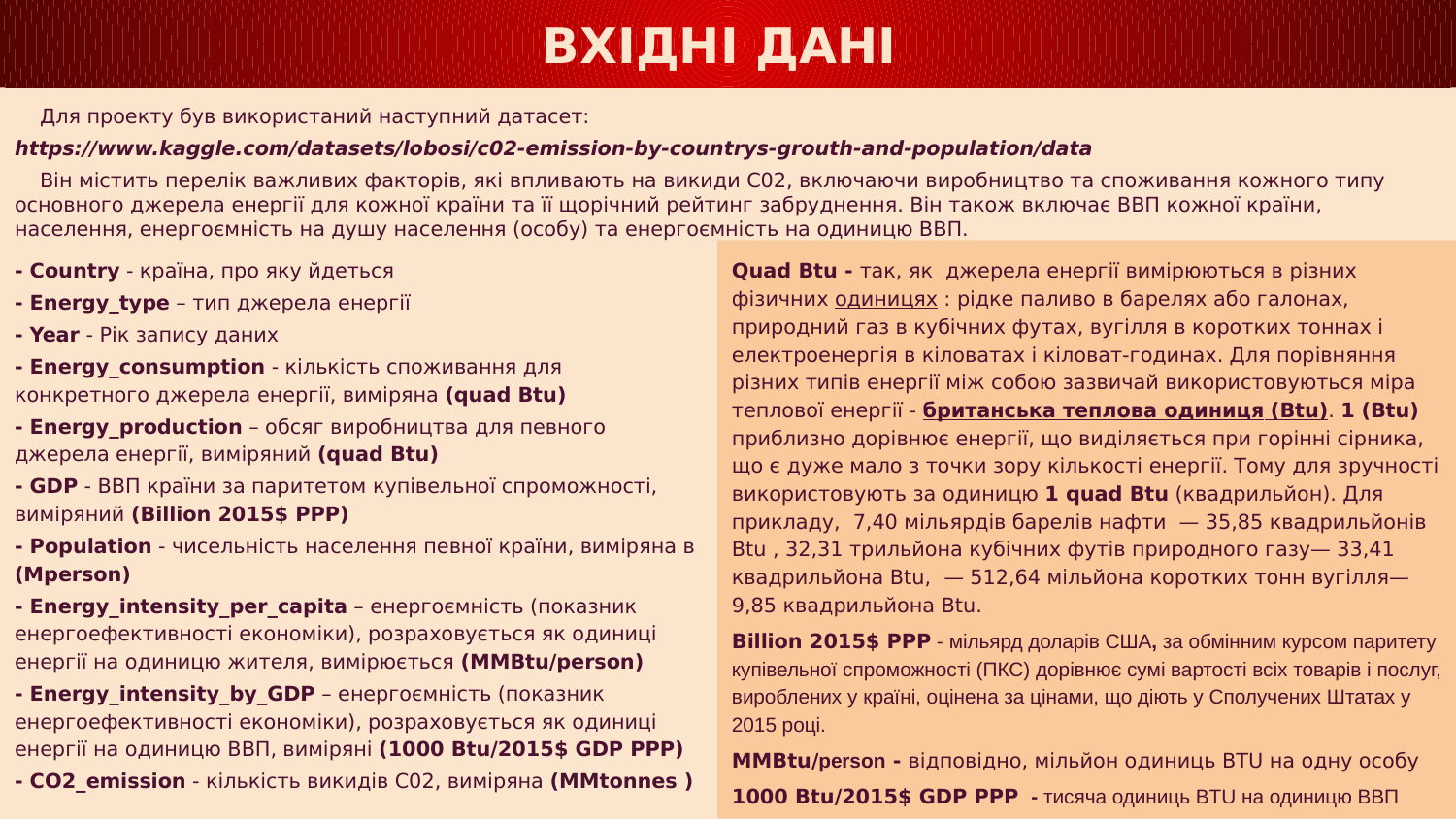

ВХІДНІ ДАНІ

    Для проекту був використаний наступний датасет:
https://www.kaggle.com/datasets/lobosi/c02-emission-by-countrys-grouth-and-population/data
    Він містить перелік важливих факторів, які впливають на викиди C02, включаючи виробництво та споживання кожного типу основного джерела енергії для кожної країни та її щорічний рейтинг забруднення. Він також включає ВВП кожної країни, населення, енергоємність на душу населення (особу) та енергоємність на одиницю ВВП.

- Country - країна, про яку йдеться
- Energy_type – тип джерела енергії
- Year - Рік запису даних
- Energy_consumption - кількість споживання для конкретного джерела енергії, виміряна (quad Btu)
- Energy_production – обсяг виробництва для певного джерела енергії, виміряний (quad Btu)
- GDP - ВВП країни за паритетом купівельної спроможності, виміряний (Billion 2015$ PPP)
- Population - чисельність населення певної країни, виміряна в (Mperson)
- Energy_intensity_per_capita – енергоємність (показник енергоефективності економіки), розраховується як одиниці енергії на одиницю жителя, вимірюється (MMBtu/person)
- Energy_intensity_by_GDP – енергоємність (показник енергоефективності економіки), розраховується як одиниці енергії на одиницю ВВП, виміряні (1000 Btu/2015$ GDP PPP)
- CO2_emission - кількість викидів C02, виміряна (MMtonnes )

Quad Btu - так, як  джерела енергії вимірюються в різних фізичних одиницях : рідке паливо в барелях або галонах, природний газ в кубічних футах, вугілля в коротких тоннах і електроенергія в кіловатах і кіловат-годинах. Для порівняння різних типів енергії між собою зазвичай використовуються міра теплової енергії - британська теплова одиниця (Btu). 1 (Btu) приблизно дорівнює енергії, що виділяється при горінні сірника, що є дуже мало з точки зору кількості енергії. Тому для зручності використовують за одиницю 1 quad Btu (квадрильйон). Для прикладу,  7,40 мільярдів барелів нафти  — 35,85 квадрильйонів Btu , 32,31 трильйона кубічних футів природного газу— 33,41 квадрильйона Btu,  — 512,64 мільйона коротких тонн вугілля— 9,85 квадрильйона Btu.
Billion 2015$ PPP - мільярд доларів США, за обмінним курсом паритету купівельної спроможності (ПКС) дорівнює сумі вартості всіх товарів і послуг, вироблених у країні, оцінена за цінами, що діють у Сполучених Штатах у 2015 році.
MMBtu/person - відповідно, мільйон одиниць BTU на одну особу
1000 Btu/2015$ GDP PPP  - тисяча одиниць BTU на одиницю ВВП